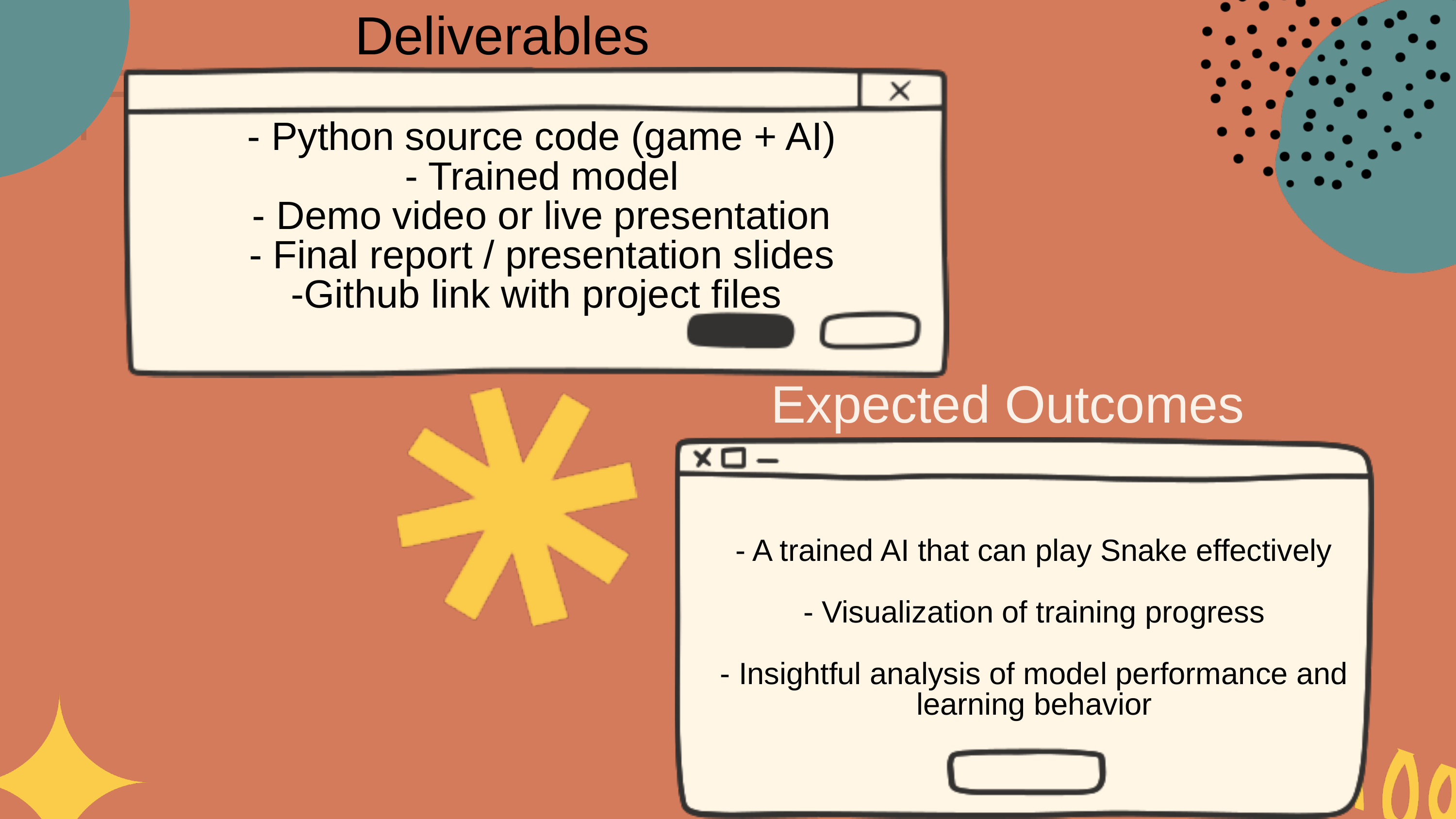

Deliverables

- Python source code (game + AI)
- Trained model
- Demo video or live presentation
- Final report / presentation slides
-Github link with project files

Expected Outcomes

- A trained AI that can play Snake effectively

- Visualization of training progress

- Insightful analysis of model performance and learning behavior